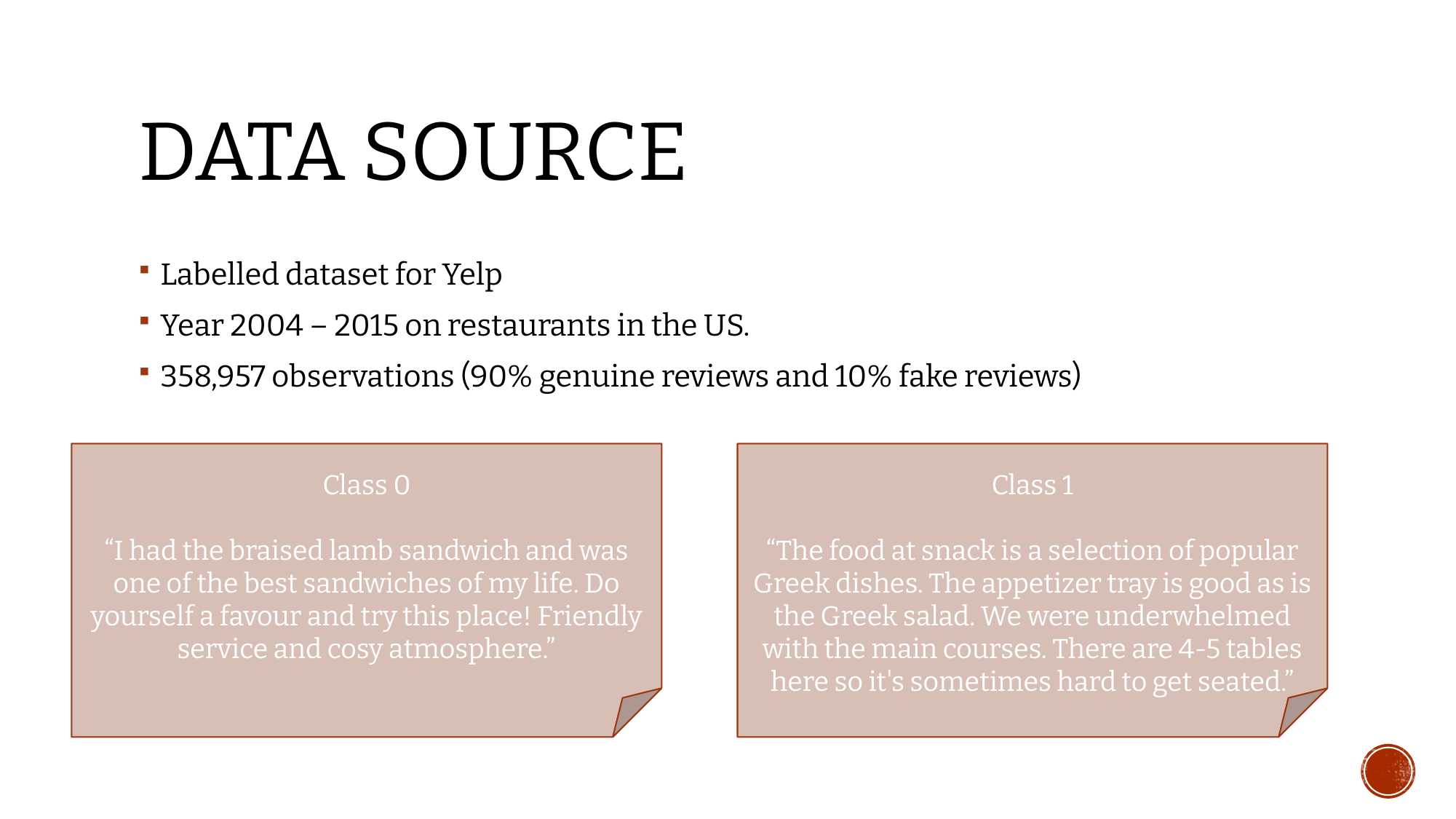

# Data Source
Labelled dataset for Yelp
Year 2004 – 2015 on restaurants in the US.
358,957 observations (90% genuine reviews and 10% fake reviews)

Class 0

“I had the braised lamb sandwich and was one of the best sandwiches of my life. Do yourself a favour and try this place! Friendly service and cosy atmosphere.”

Class 1

“The food at snack is a selection of popular Greek dishes. The appetizer tray is good as is the Greek salad. We were underwhelmed with the main courses. There are 4-5 tables here so it's sometimes hard to get seated.”